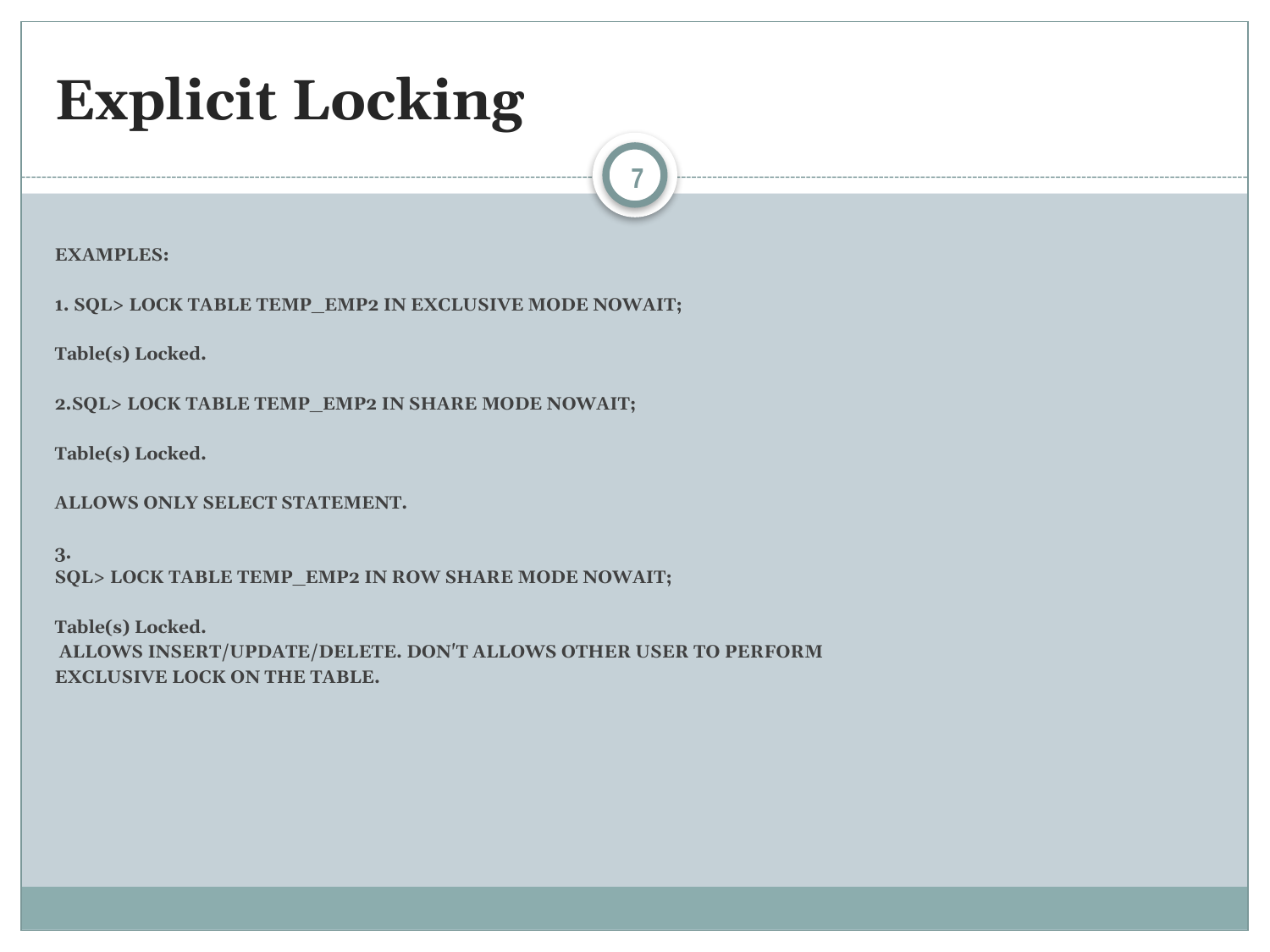

# Explicit Locking
7

EXAMPLES:

1. SQL> LOCK TABLE TEMP_EMP2 IN EXCLUSIVE MODE NOWAIT;

Table(s) Locked.

2.SQL> LOCK TABLE TEMP_EMP2 IN SHARE MODE NOWAIT;

Table(s) Locked.

ALLOWS ONLY SELECT STATEMENT.

3.
SQL> LOCK TABLE TEMP_EMP2 IN ROW SHARE MODE NOWAIT;

Table(s) Locked.
 ALLOWS INSERT/UPDATE/DELETE. DON'T ALLOWS OTHER USER TO PERFORM
EXCLUSIVE LOCK ON THE TABLE.